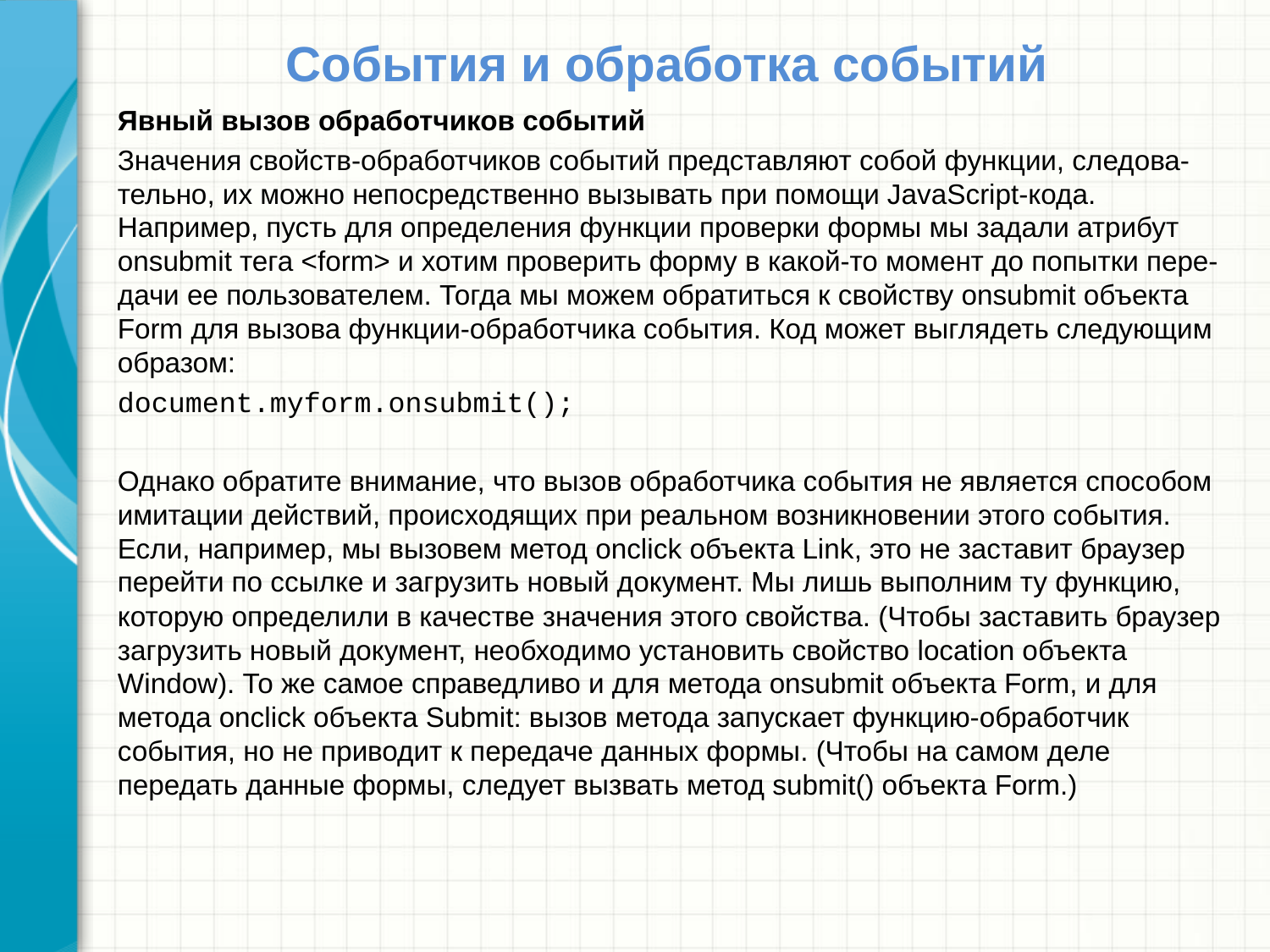

# События и обработка событий
Явный вызов обработчиков событий
Значения свойств-обработчиков событий представляют собой функции, следова-тельно, их можно непосредственно вызывать при помощи JavaScript-кода. Например, пусть для определения функции проверки формы мы задали атрибут onsubmit тега <form> и хотим проверить форму в какой-то момент до попытки пере-дачи ее пользователем. Тогда мы можем обратиться к свойству onsubmit объекта Form для вызова функции-обработчика события. Код может выглядеть следующим образом:
document.myform.onsubmit();

Однако обратите внимание, что вызов обработчика события не является способом имитации действий, происходящих при реальном возникновении этого события. Если, например, мы вызовем метод onclick объекта Link, это не заставит браузер перейти по ссылке и загрузить новый документ. Мы лишь выполним ту функцию, которую определили в качестве значения этого свойства. (Чтобы заставить браузер загрузить новый документ, необходимо установить свойство location объекта Window). То же самое справедливо и для метода onsubmit объекта Form, и для метода onclick объекта Submit: вызов метода запускает функцию-обработчик события, но не приводит к передаче данных формы. (Чтобы на самом деле передать данные формы, следует вызвать метод submit() объекта Form.)